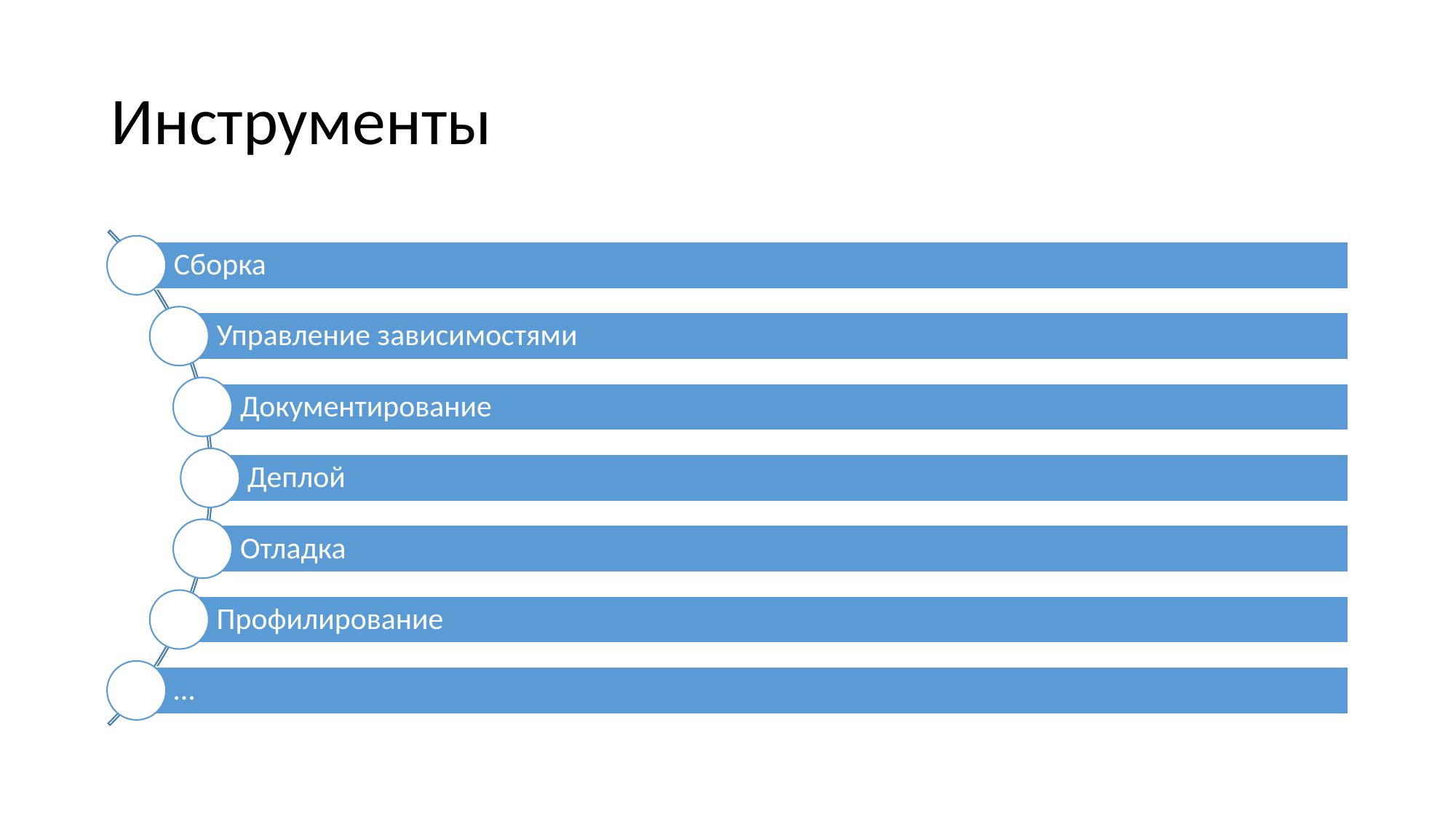

# Инструменты
Сборка
Управление зависимостями
Документирование
Деплой
Отладка
Профилирование
…